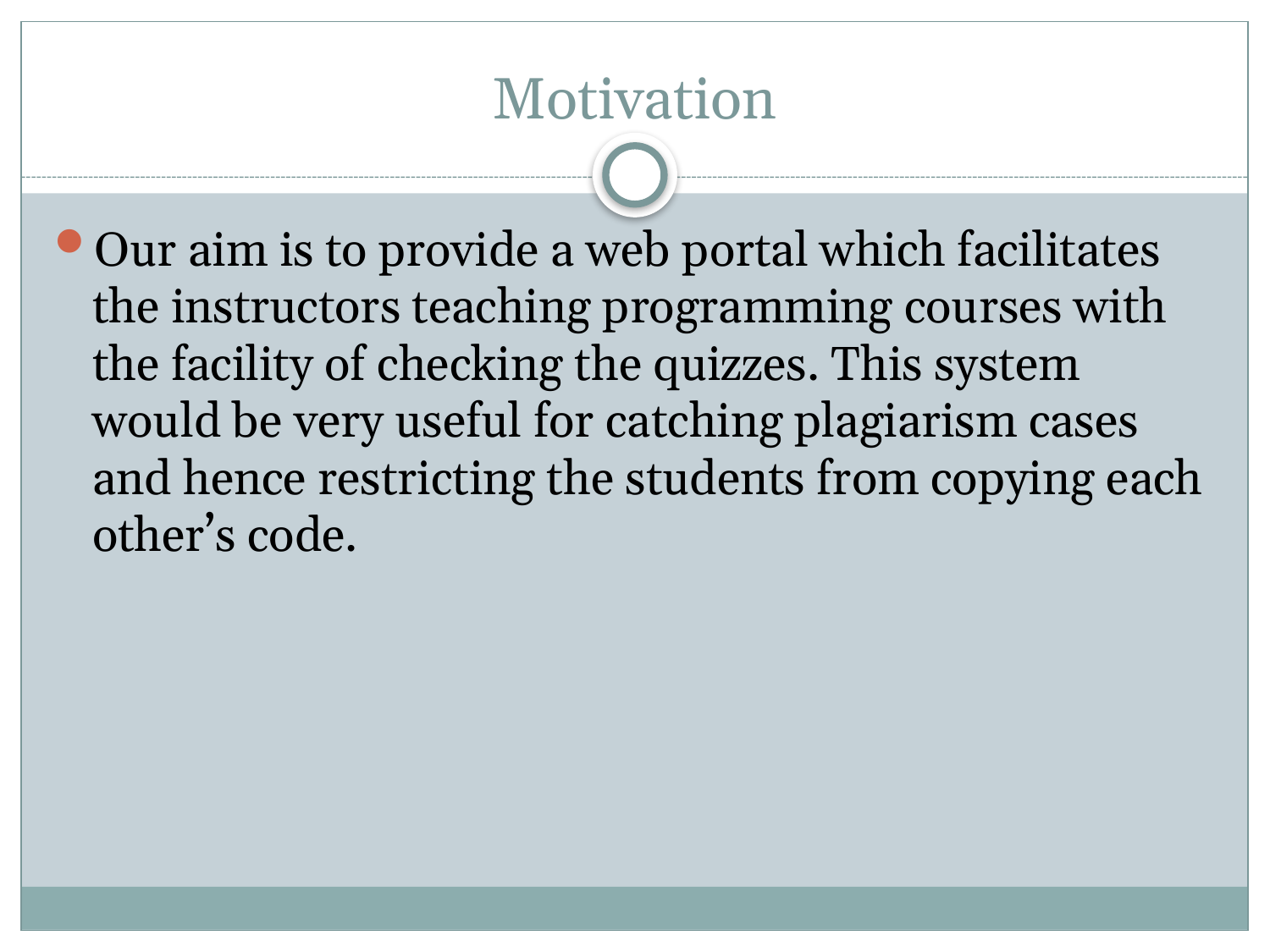

# Motivation
Our aim is to provide a web portal which facilitates the instructors teaching programming courses with the facility of checking the quizzes. This system would be very useful for catching plagiarism cases and hence restricting the students from copying each other’s code.